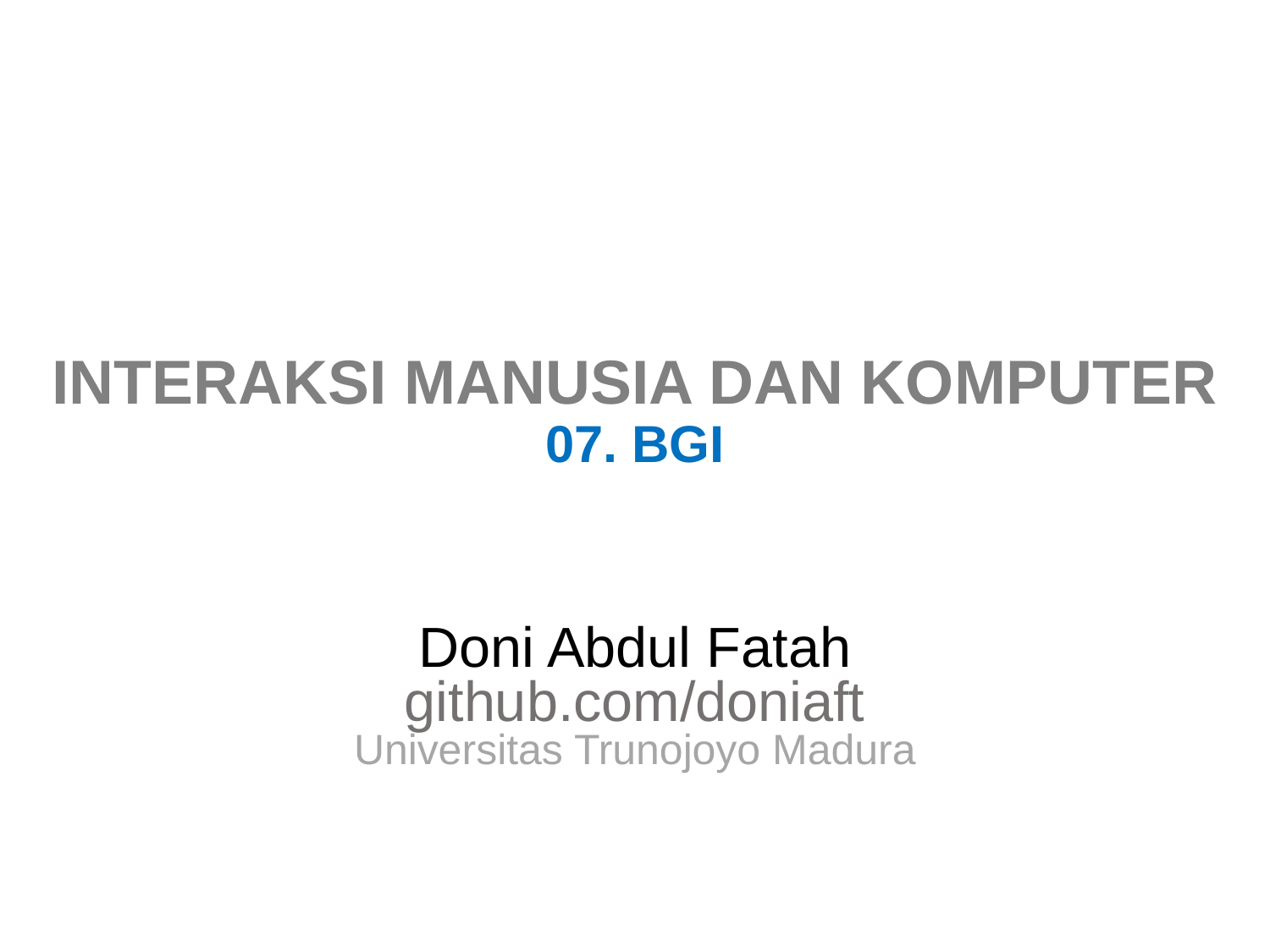

# INTERAKSI MANUSIA DAN KOMPUTER 07. BGI
Doni Abdul Fatah
github.com/doniaft
Universitas Trunojoyo Madura